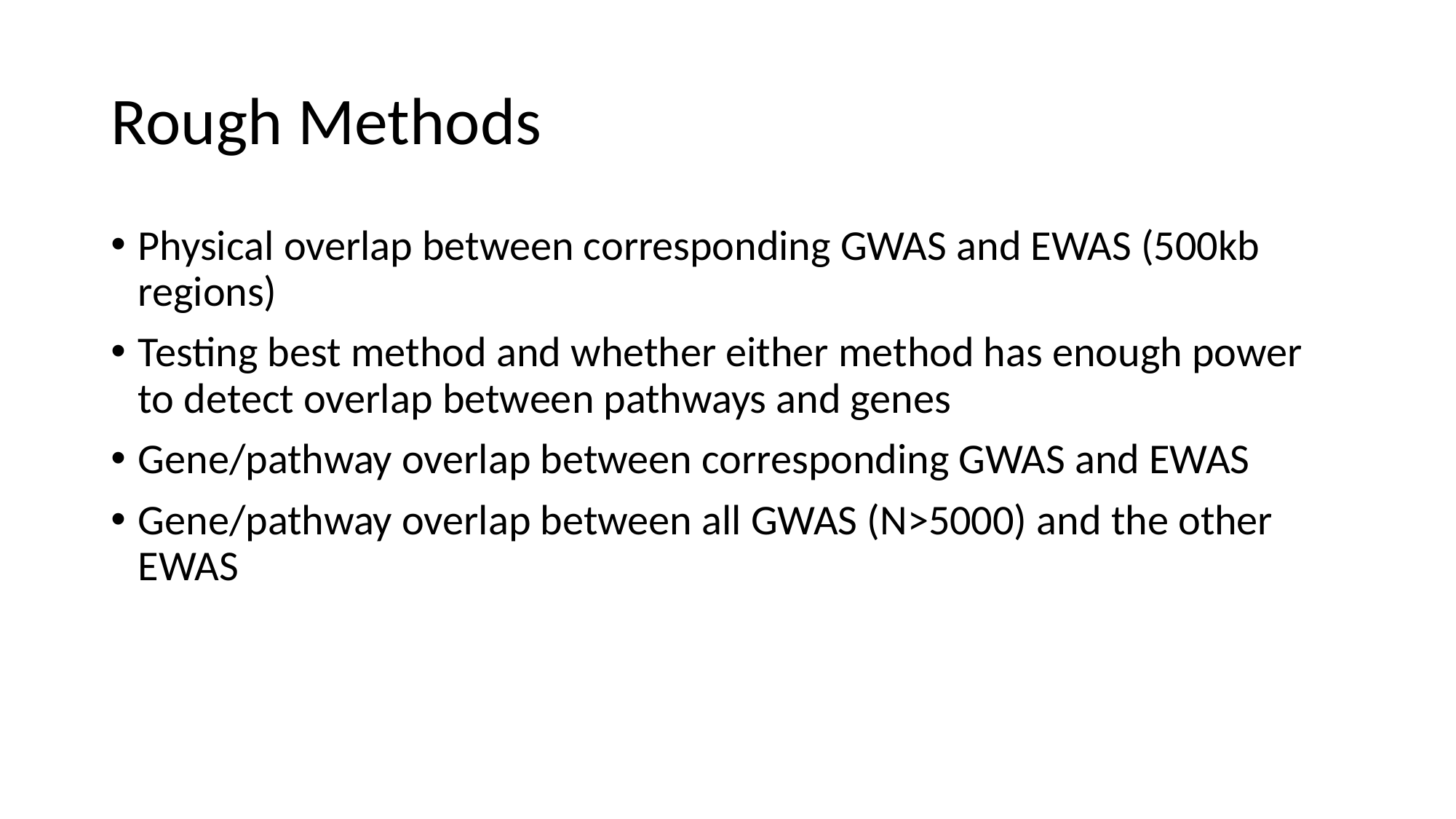

# Rough Methods
Physical overlap between corresponding GWAS and EWAS (500kb regions)
Testing best method and whether either method has enough power to detect overlap between pathways and genes
Gene/pathway overlap between corresponding GWAS and EWAS
Gene/pathway overlap between all GWAS (N>5000) and the other EWAS